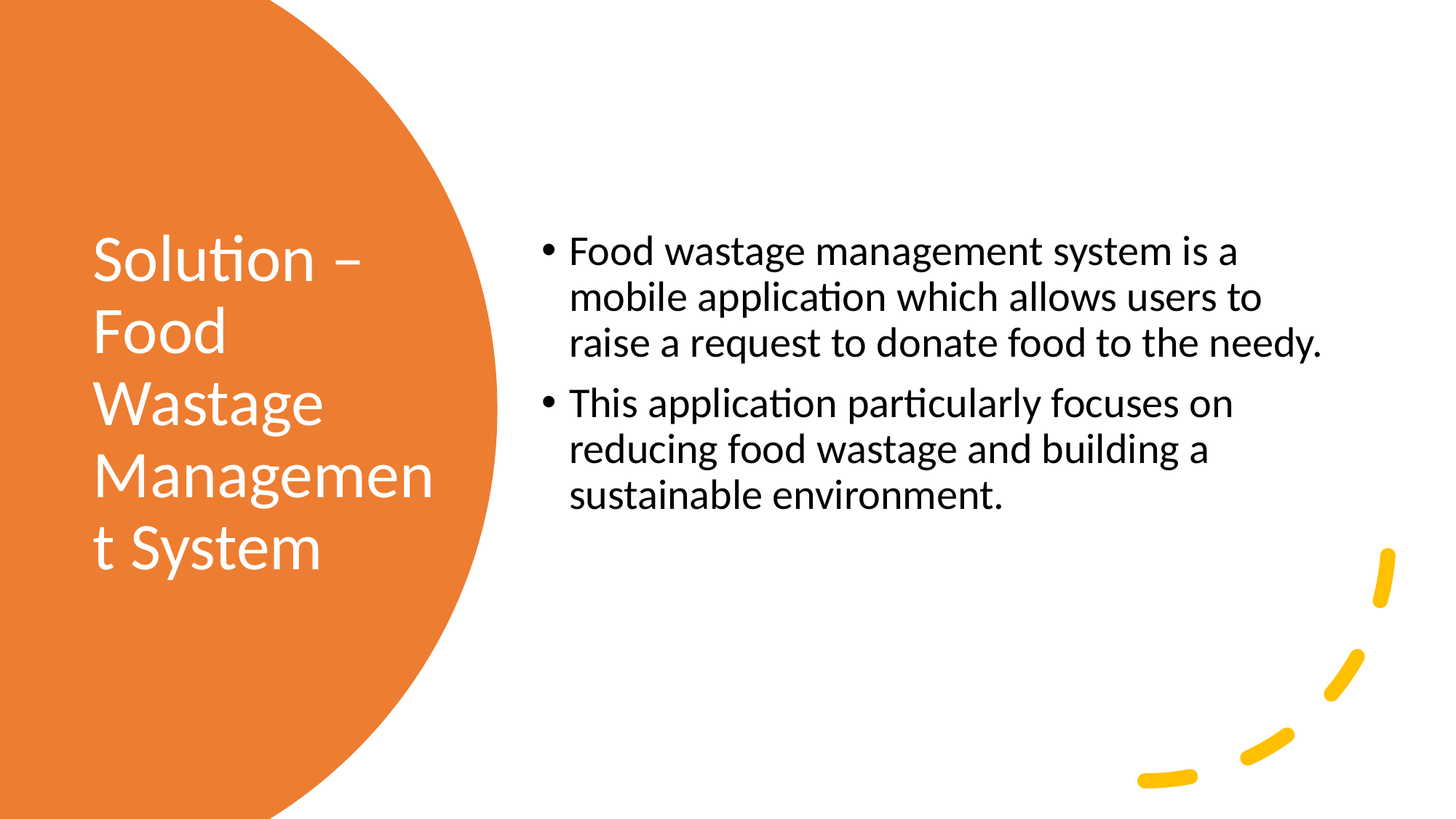

Food wastage management system is a mobile application which allows users to raise a request to donate food to the needy.
This application particularly focuses on reducing food wastage and building a sustainable environment.

# Solution – Food Wastage Management System